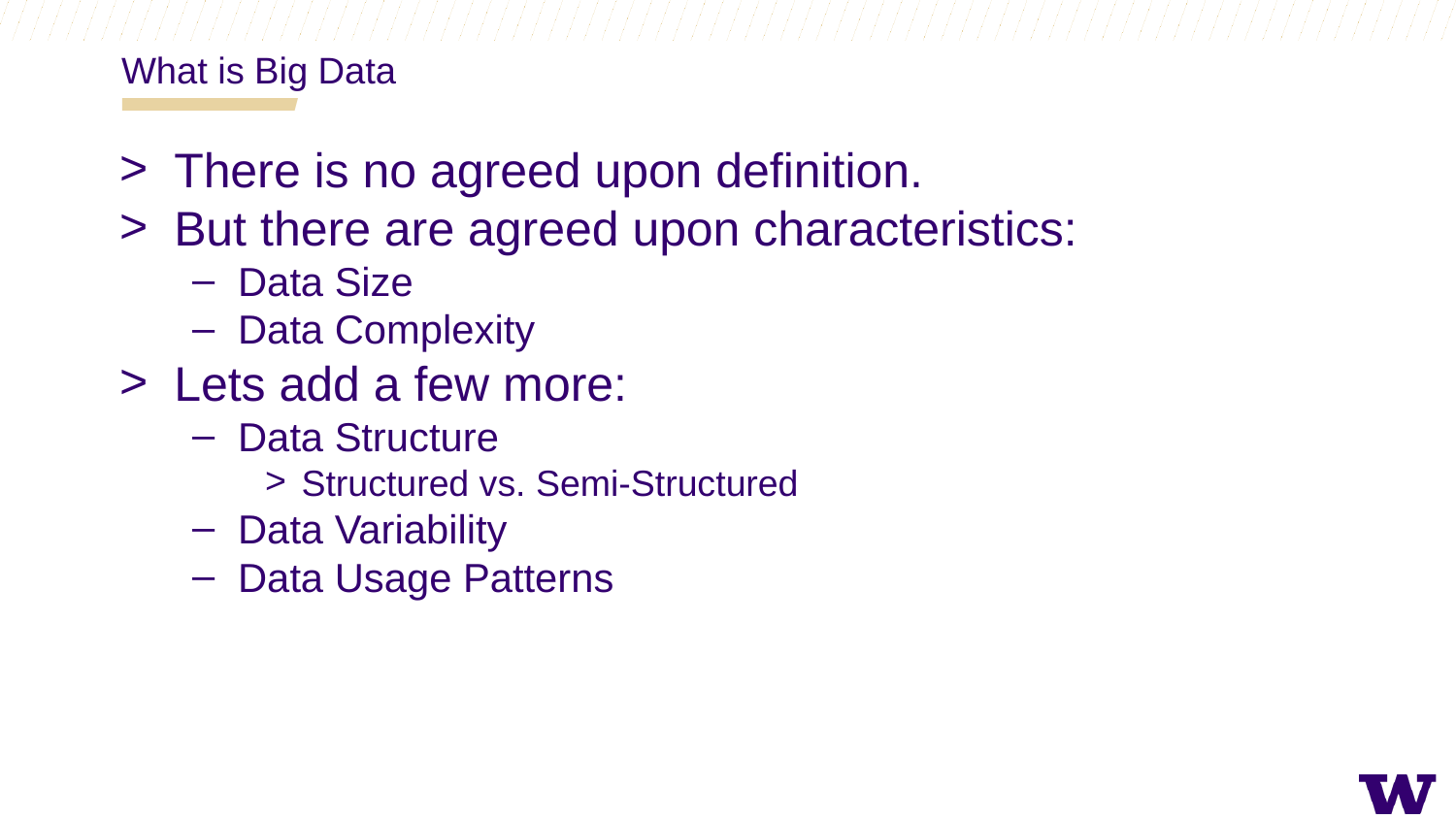

What is Big Data
There is no agreed upon definition.
But there are agreed upon characteristics:
Data Size
Data Complexity
Lets add a few more:
Data Structure
Structured vs. Semi-Structured
Data Variability
Data Usage Patterns